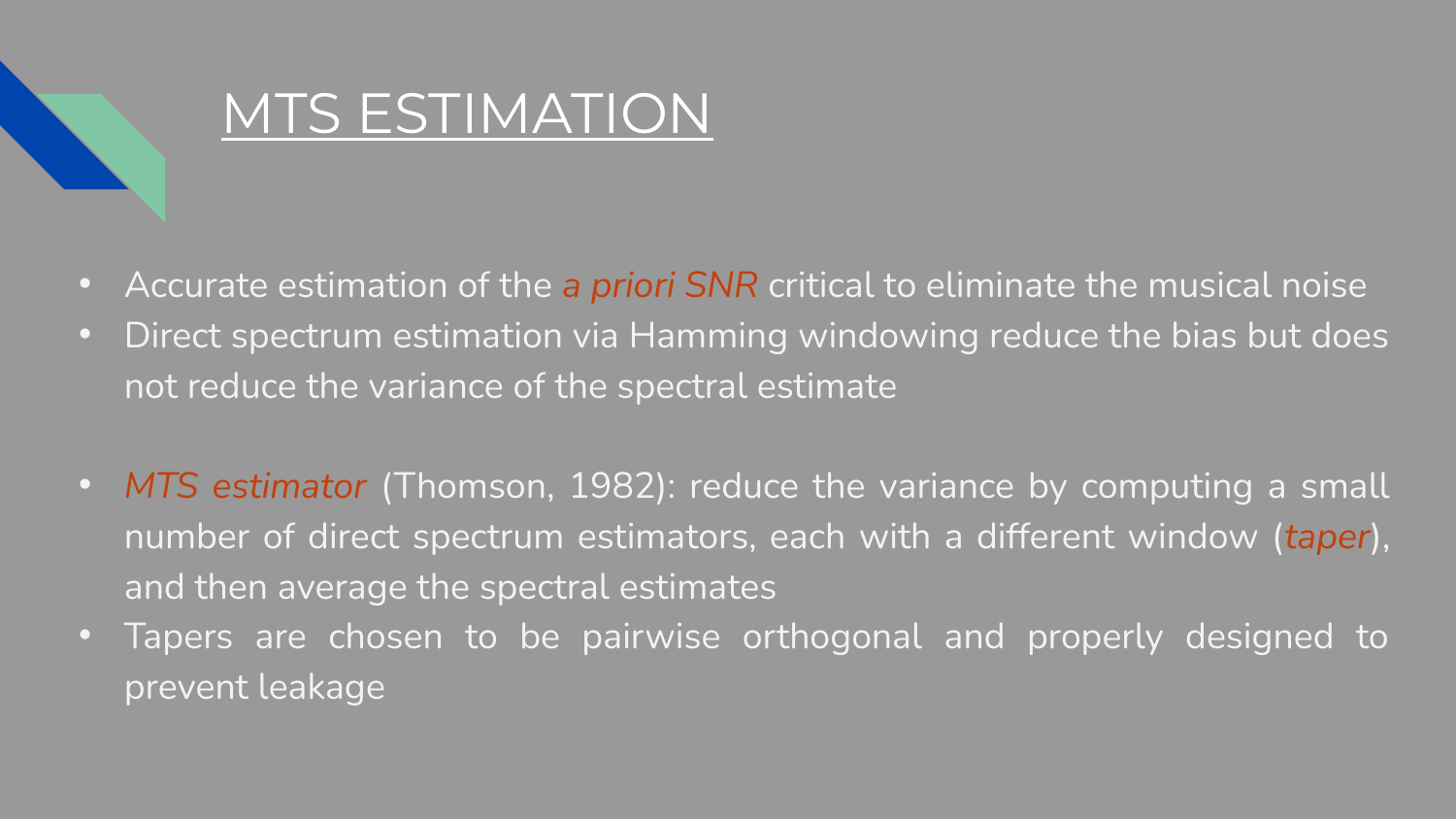

# MTS ESTIMATION
Accurate estimation of the a priori SNR critical to eliminate the musical noise
Direct spectrum estimation via Hamming windowing reduce the bias but does not reduce the variance of the spectral estimate

MTS estimator (Thomson, 1982): reduce the variance by computing a small number of direct spectrum estimators, each with a different window (taper), and then average the spectral estimates
Tapers are chosen to be pairwise orthogonal and properly designed to prevent leakage